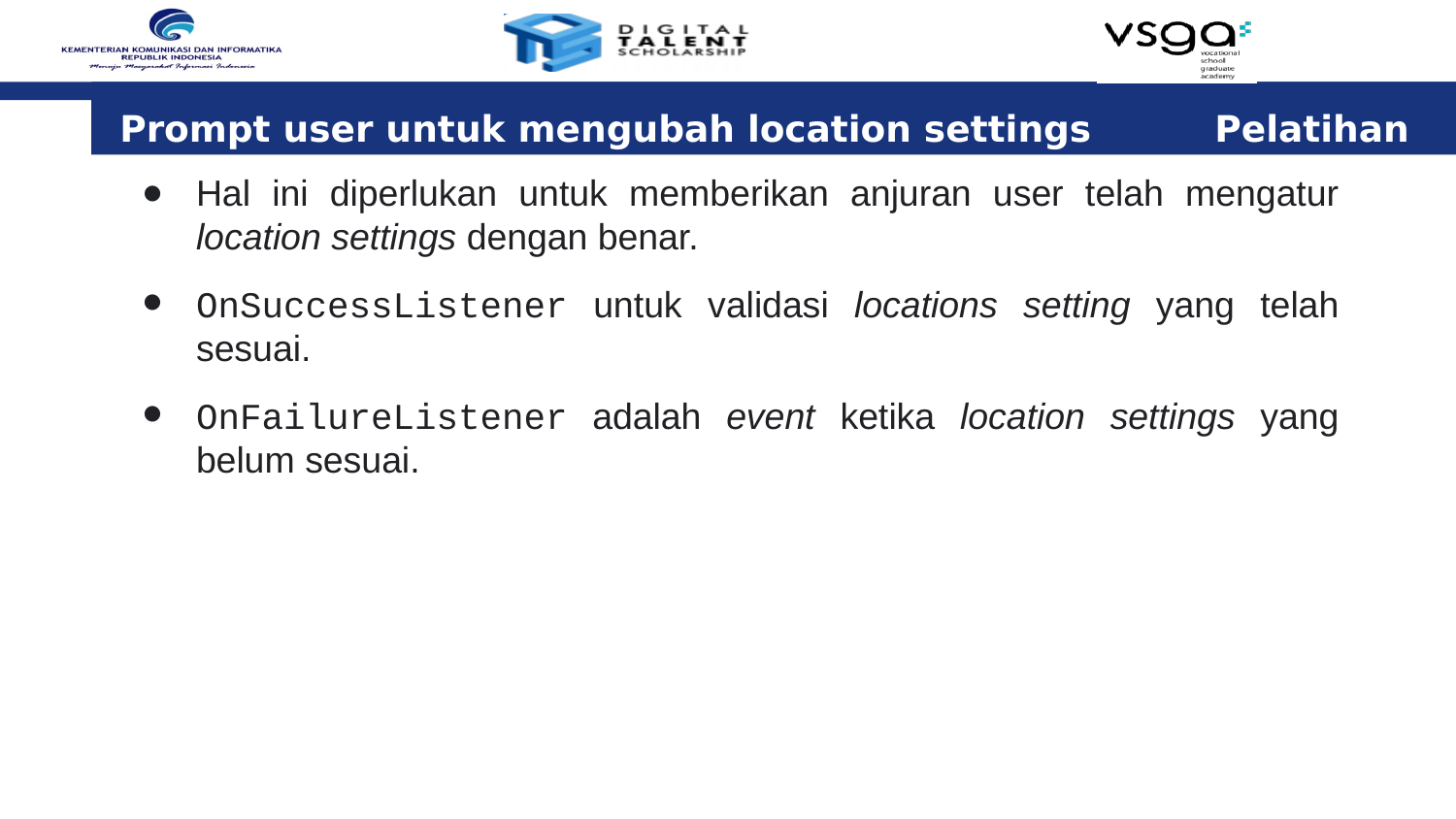

Prompt user untuk mengubah location settings	      Pelatihan
Hal ini diperlukan untuk memberikan anjuran user telah mengatur location settings dengan benar.
OnSuccessListener untuk validasi locations setting yang telah sesuai.
OnFailureListener adalah event ketika location settings yang belum sesuai.